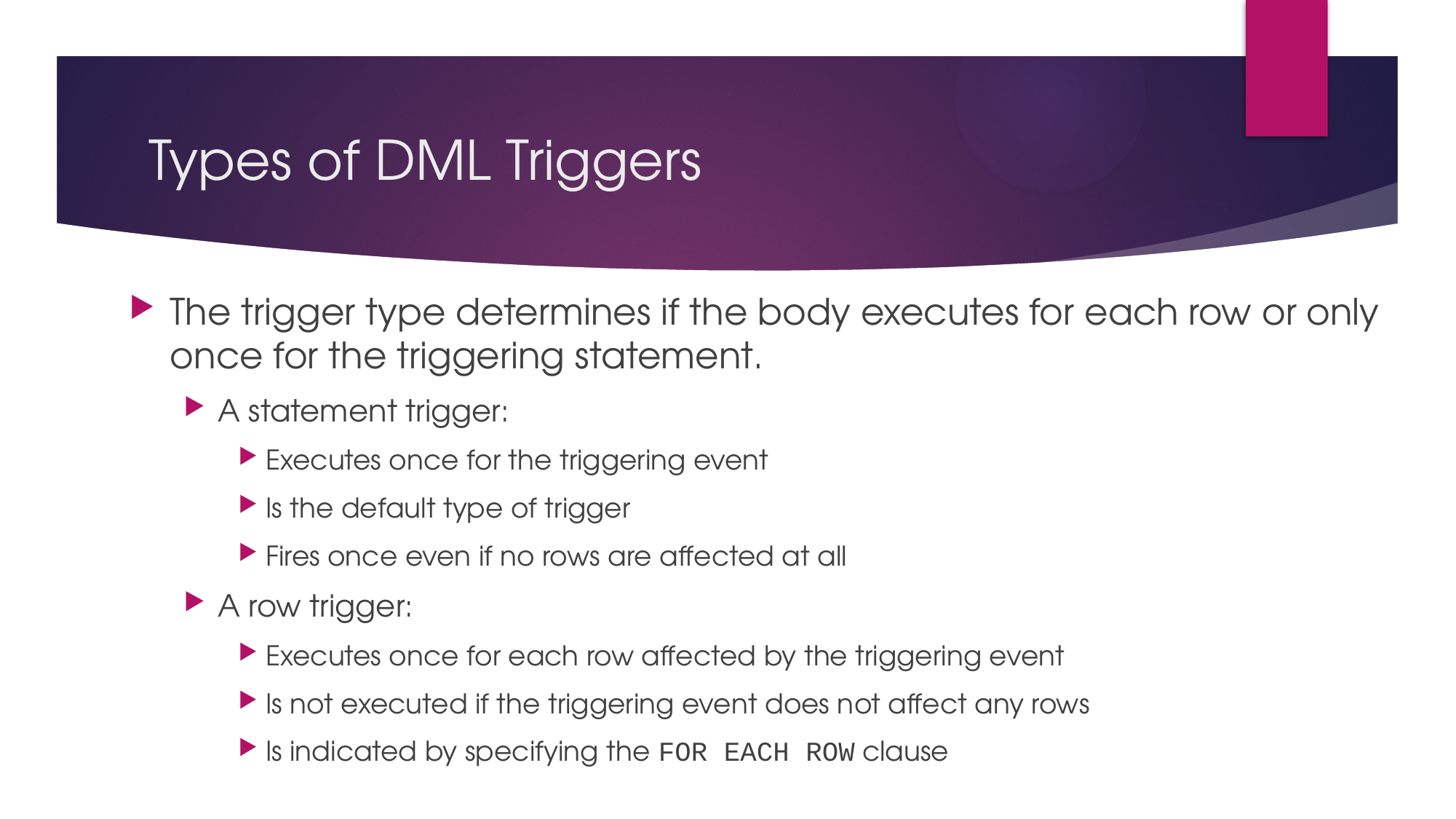

# Types of DML Triggers
The trigger type determines if the body executes for each row or only once for the triggering statement.
A statement trigger:
Executes once for the triggering event
Is the default type of trigger
Fires once even if no rows are affected at all
A row trigger:
Executes once for each row affected by the triggering event
Is not executed if the triggering event does not affect any rows
Is indicated by specifying the FOR EACH ROW clause